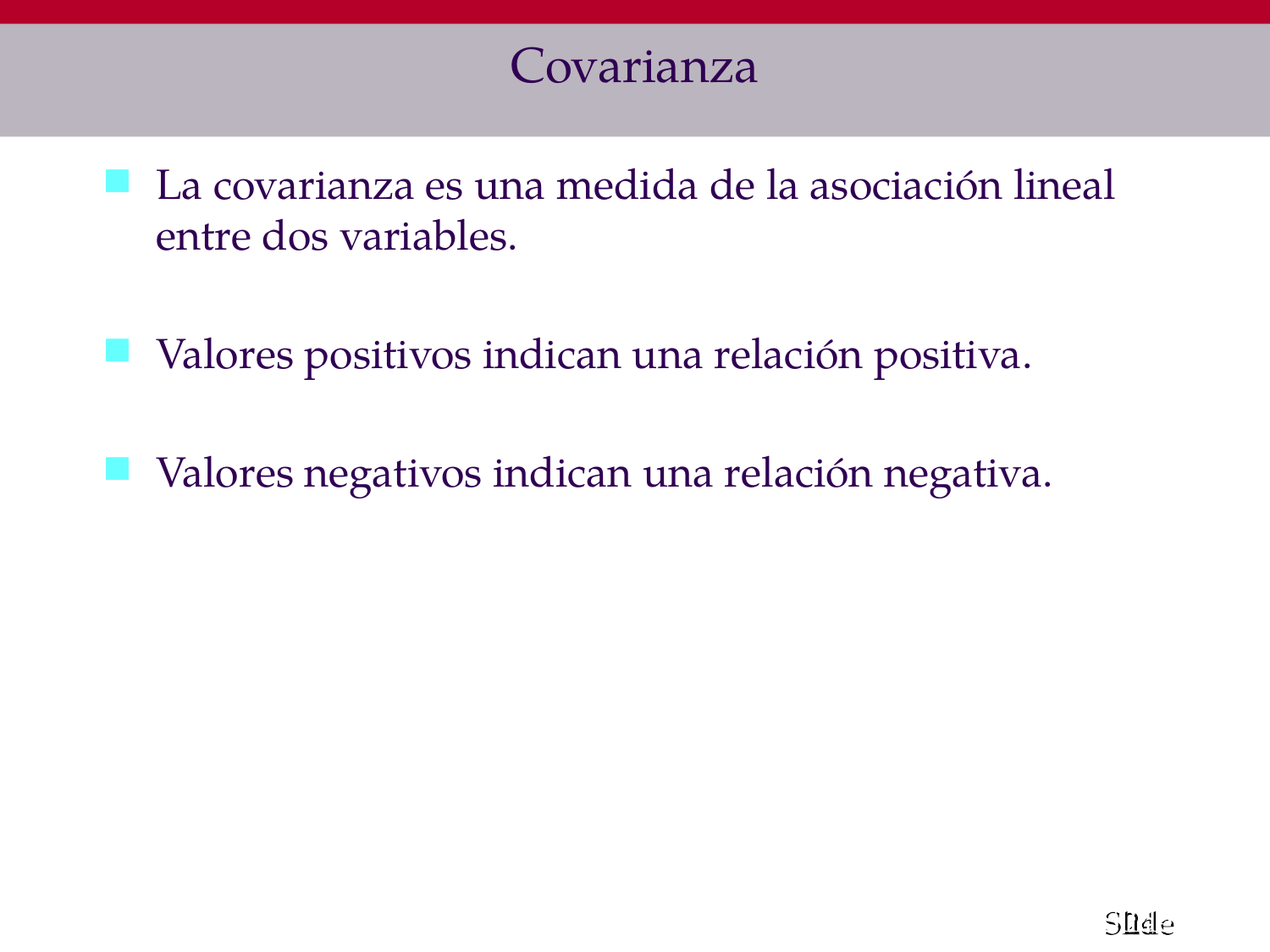

# Covarianza
La covarianza es una medida de la asociación lineal entre dos variables.

Valores positivos indican una relación positiva.

Valores negativos indican una relación negativa.